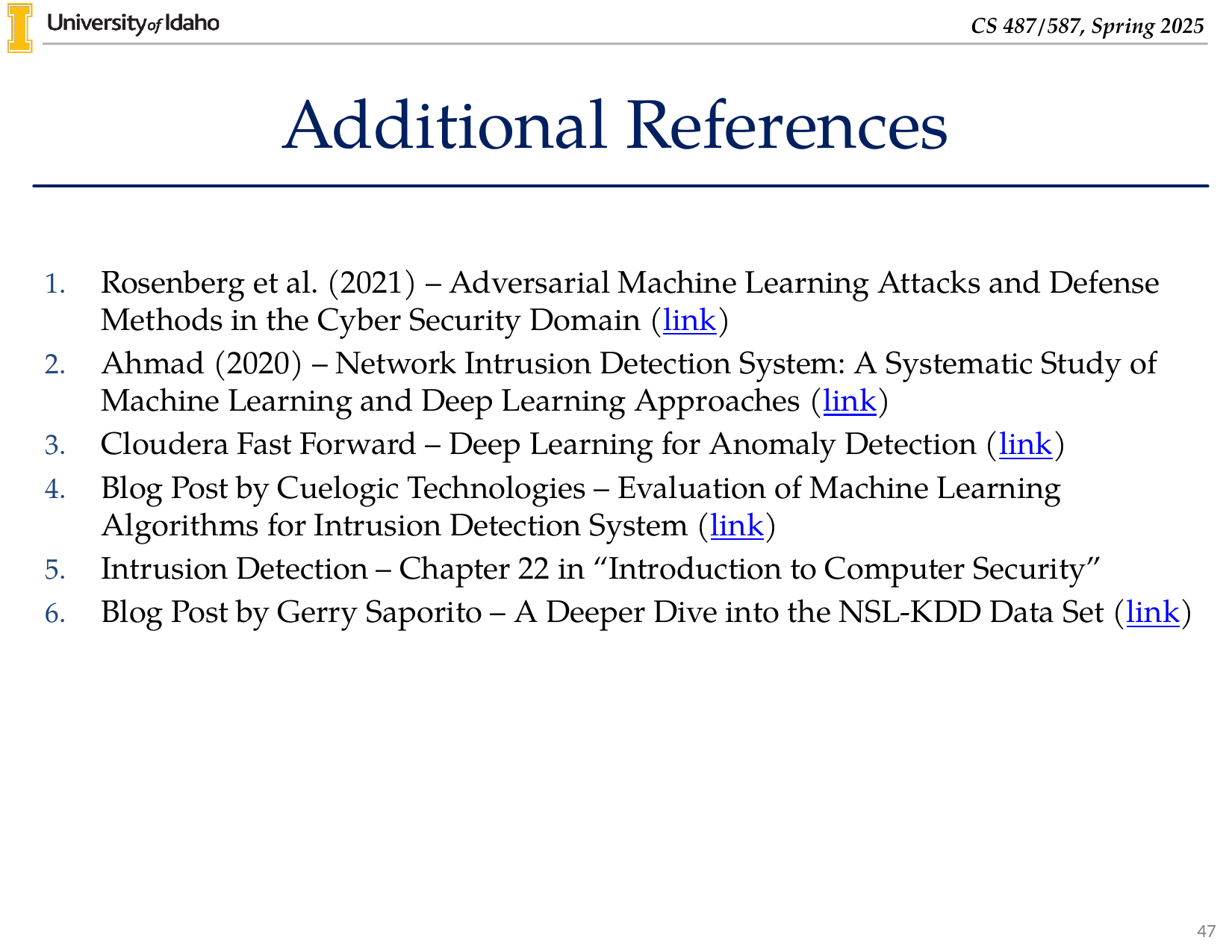

# Additional References
Rosenberg et al. (2021) – Adversarial Machine Learning Attacks and Defense Methods in the Cyber Security Domain (link)
Ahmad (2020) – Network Intrusion Detection System: A Systematic Study of Machine Learning and Deep Learning Approaches (link)
Cloudera Fast Forward – Deep Learning for Anomaly Detection (link)
Blog Post by Cuelogic Technologies – Evaluation of Machine Learning Algorithms for Intrusion Detection System (link)
Intrusion Detection – Chapter 22 in “Introduction to Computer Security”
Blog Post by Gerry Saporito – A Deeper Dive into the NSL-KDD Data Set (link)